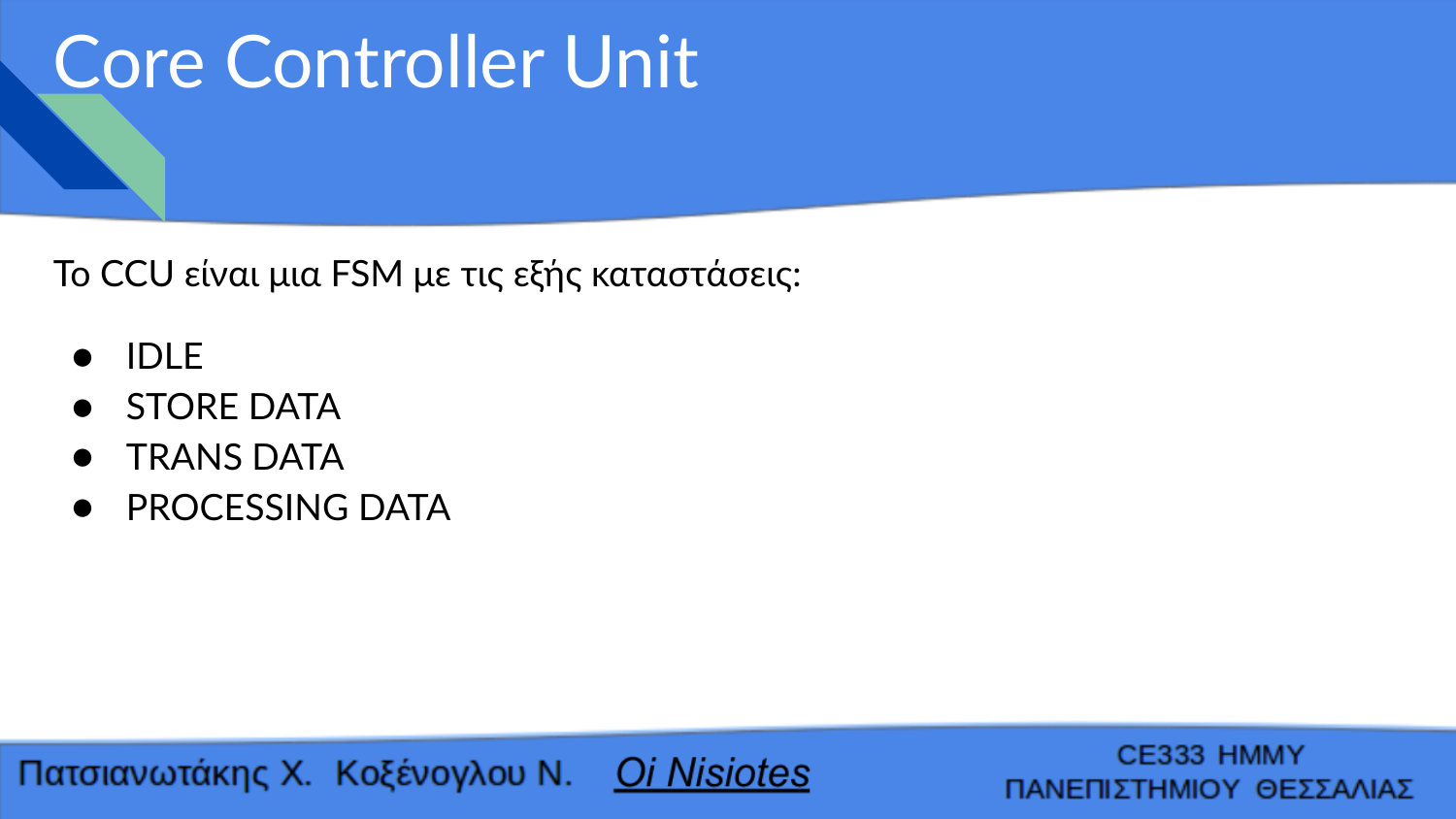

# Core Controller Unit

Το CCU είναι μια FSM με τις εξής καταστάσεις:
IDLE
STORE DATA
TRANS DATA
PROCESSING DATA